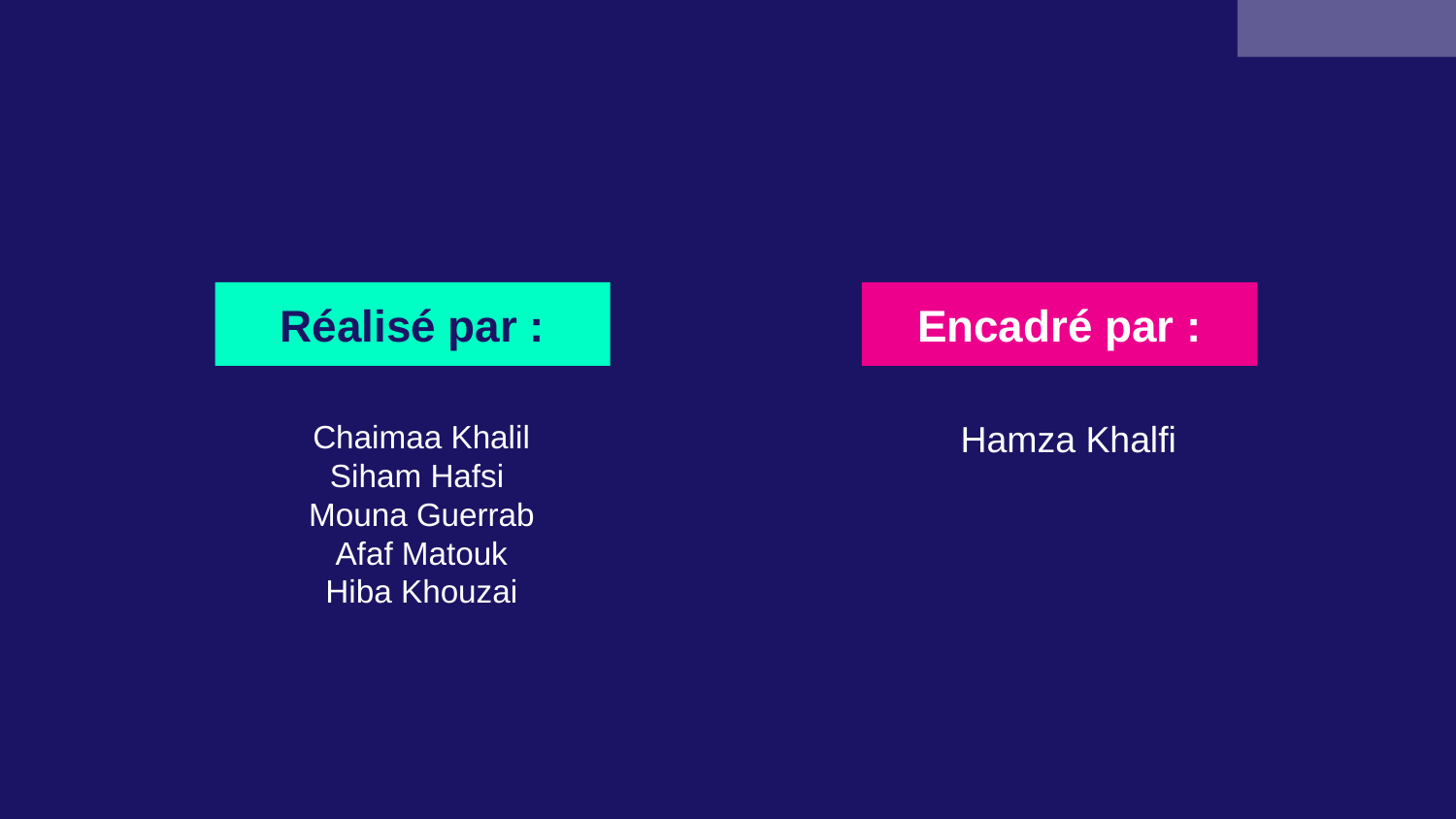

Réalisé par :
Encadré par :
Chaimaa Khalil
Siham Hafsi
Mouna Guerrab
Afaf Matouk
Hiba Khouzai
Hamza Khalfi